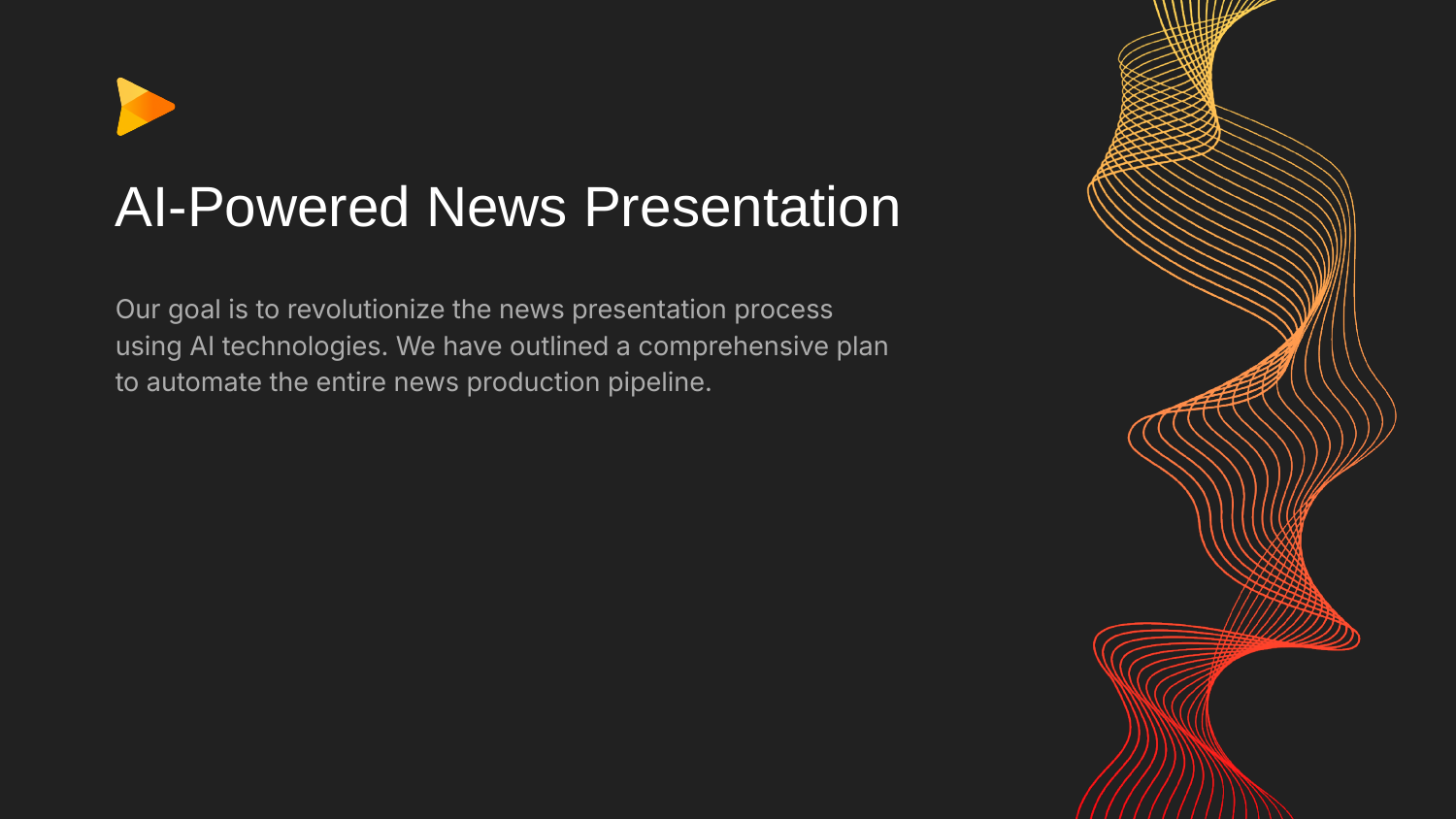

# AI-Powered News Presentation
Our goal is to revolutionize the news presentation process using AI technologies. We have outlined a comprehensive plan to automate the entire news production pipeline.